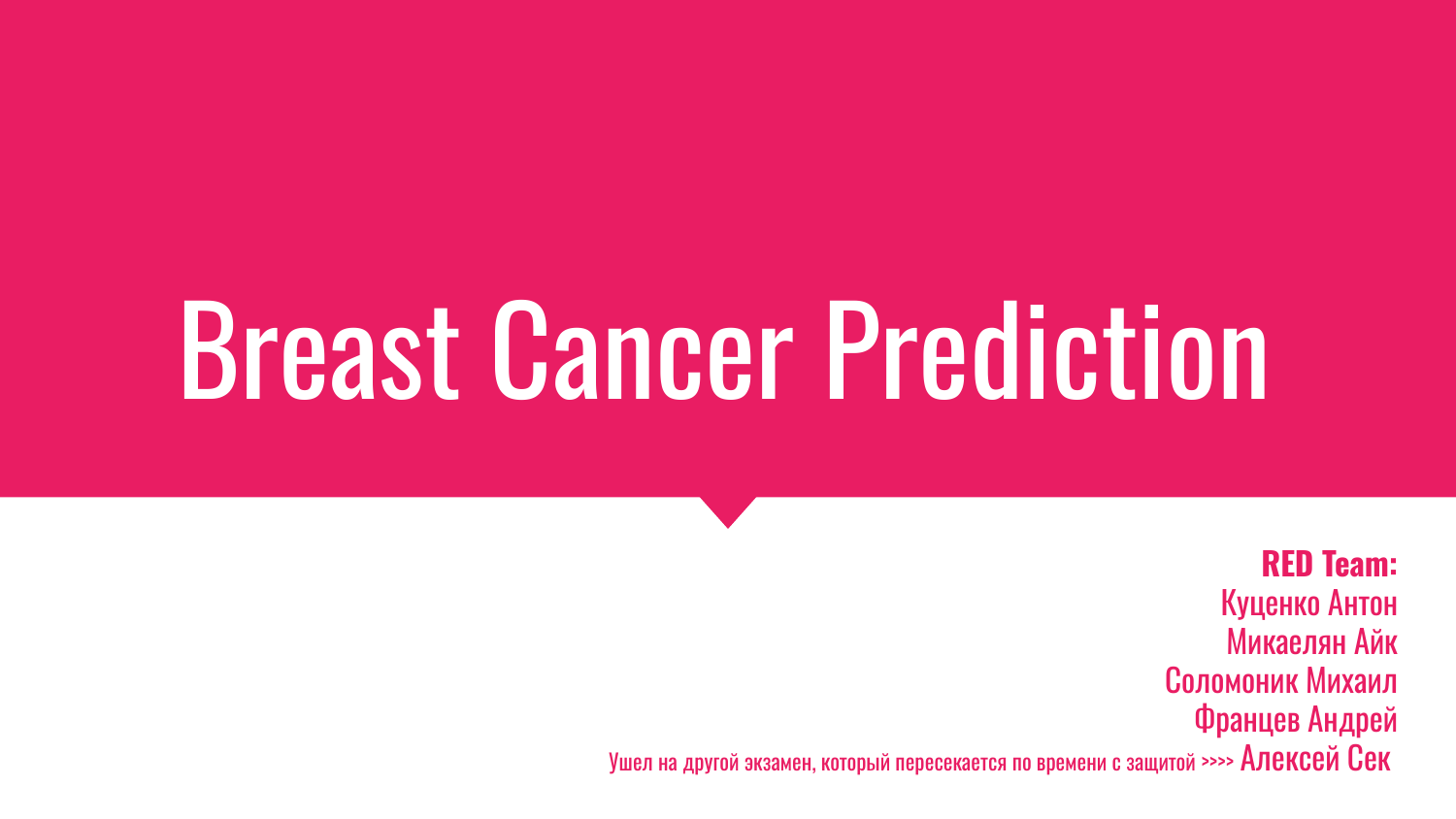

# Breast Cancer Prediction
RED Team:
Куценко Антон
Микаелян Айк
Соломоник Михаил
Францев Андрей
Ушел на другой экзамен, который пересекается по времени с защитой >>>> Алексей Сек